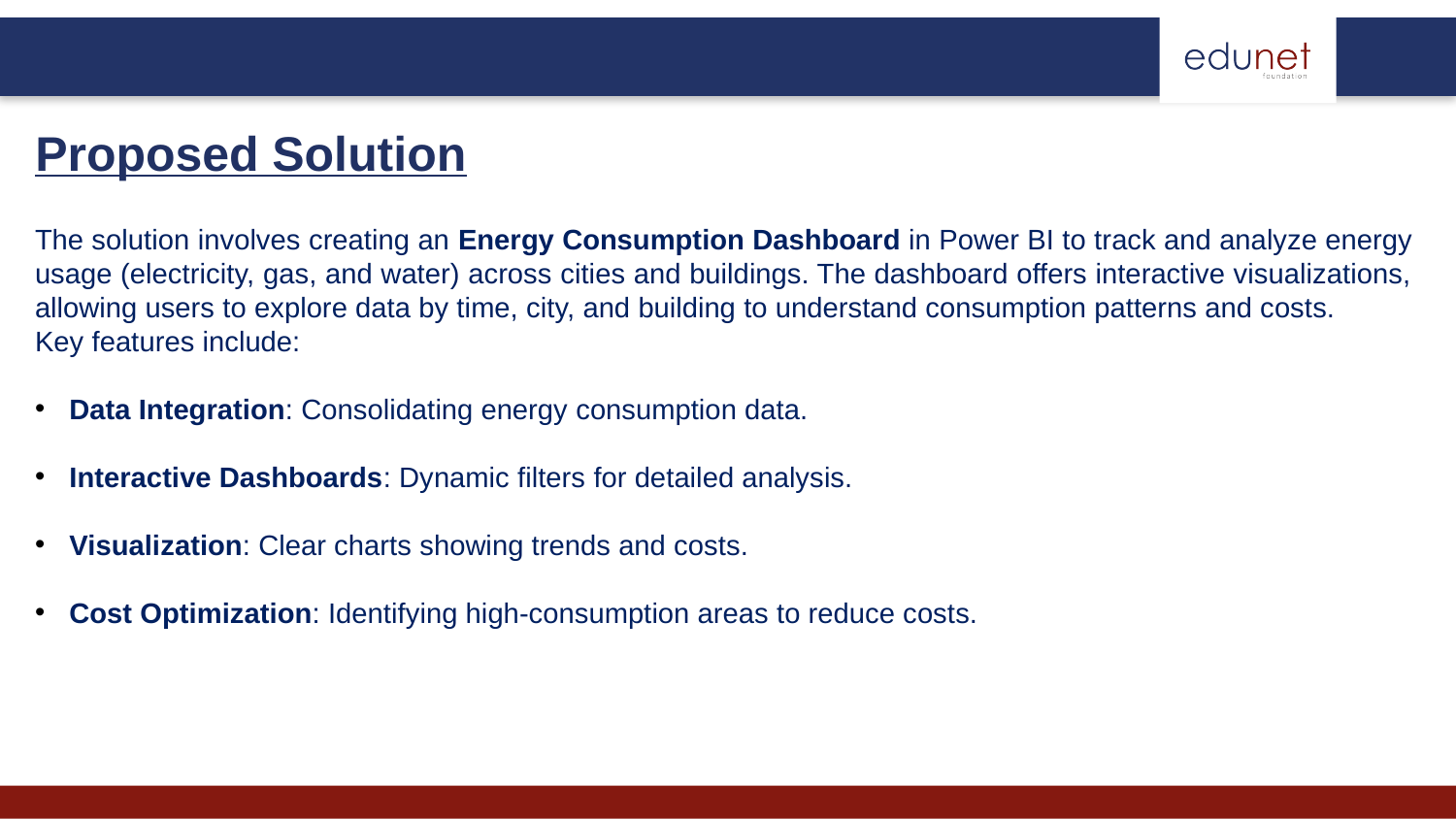

Proposed Solution
The solution involves creating an Energy Consumption Dashboard in Power BI to track and analyze energy usage (electricity, gas, and water) across cities and buildings. The dashboard offers interactive visualizations, allowing users to explore data by time, city, and building to understand consumption patterns and costs.
Key features include:

Data Integration: Consolidating energy consumption data.

Interactive Dashboards: Dynamic filters for detailed analysis.

Visualization: Clear charts showing trends and costs.

Cost Optimization: Identifying high-consumption areas to reduce costs.